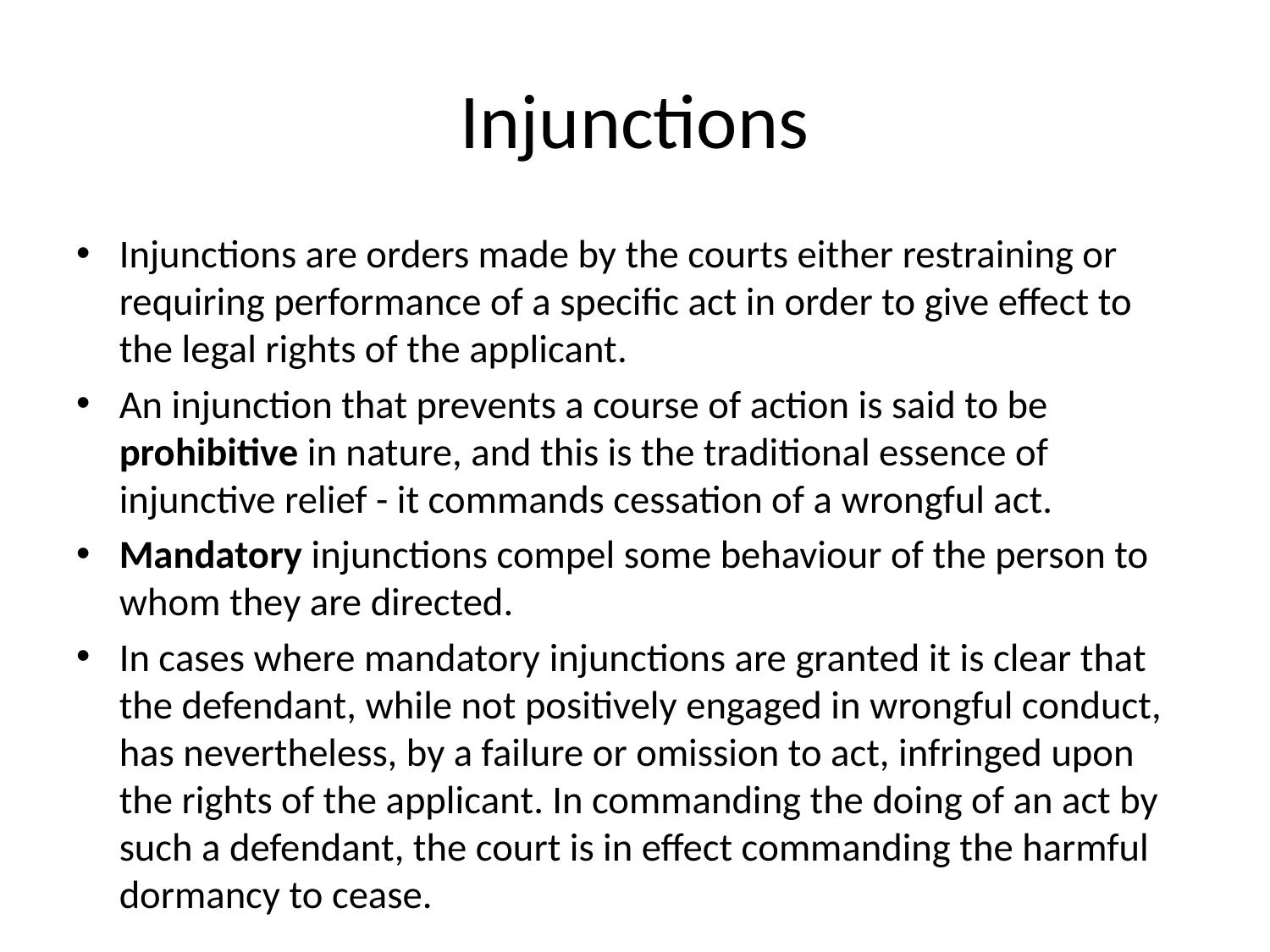

# Injunctions
Injunctions are orders made by the courts either restraining or requiring performance of a specific act in order to give effect to the legal rights of the applicant.
An injunction that prevents a course of action is said to be prohibitive in nature, and this is the traditional essence of injunctive relief - it commands cessation of a wrongful act.
Mandatory injunctions compel some behaviour of the person to whom they are directed.
In cases where mandatory injunctions are granted it is clear that the defendant, while not positively engaged in wrongful conduct, has nevertheless, by a failure or omission to act, infringed upon the rights of the applicant. In commanding the doing of an act by such a defendant, the court is in effect commanding the harmful dormancy to cease.